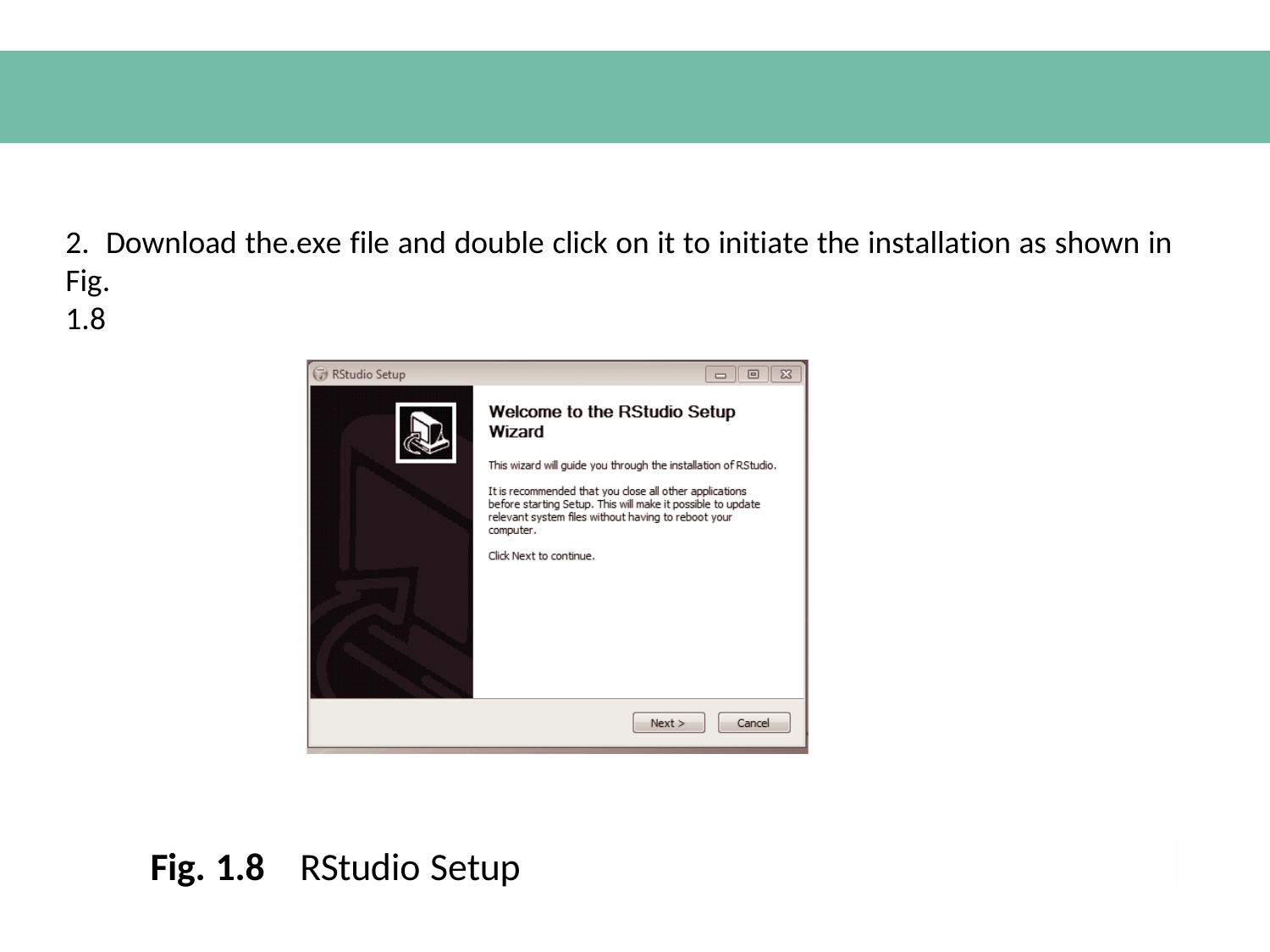

2.  Download the.exe file and double click on it to initiate the installation as shown in Fig.
1.8

Fig. 1.8
RStudio Setup